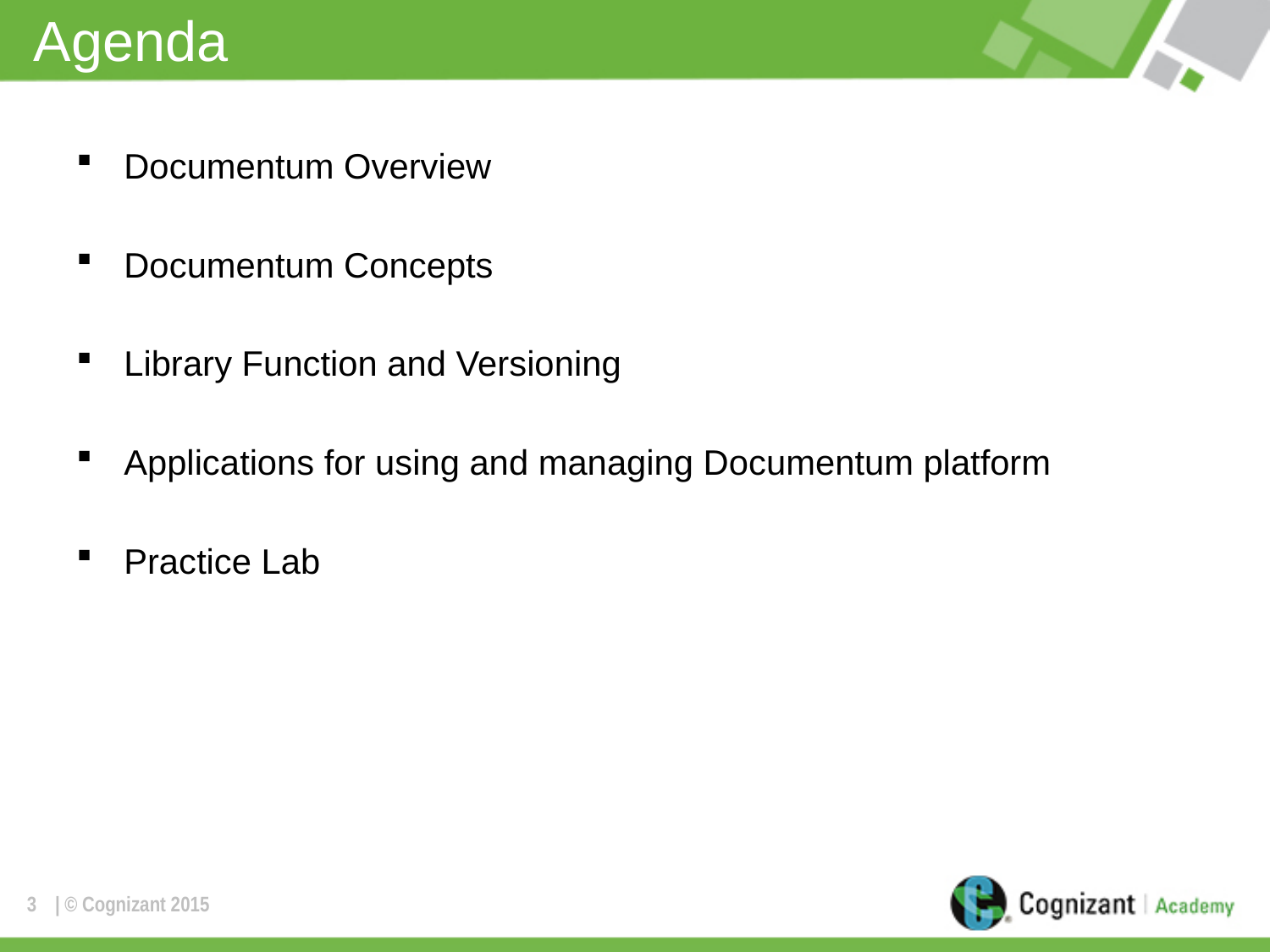

# Agenda
Documentum Overview

Documentum Concepts

Library Function and Versioning

Applications for using and managing Documentum platform

Practice Lab
3
| © Cognizant 2015